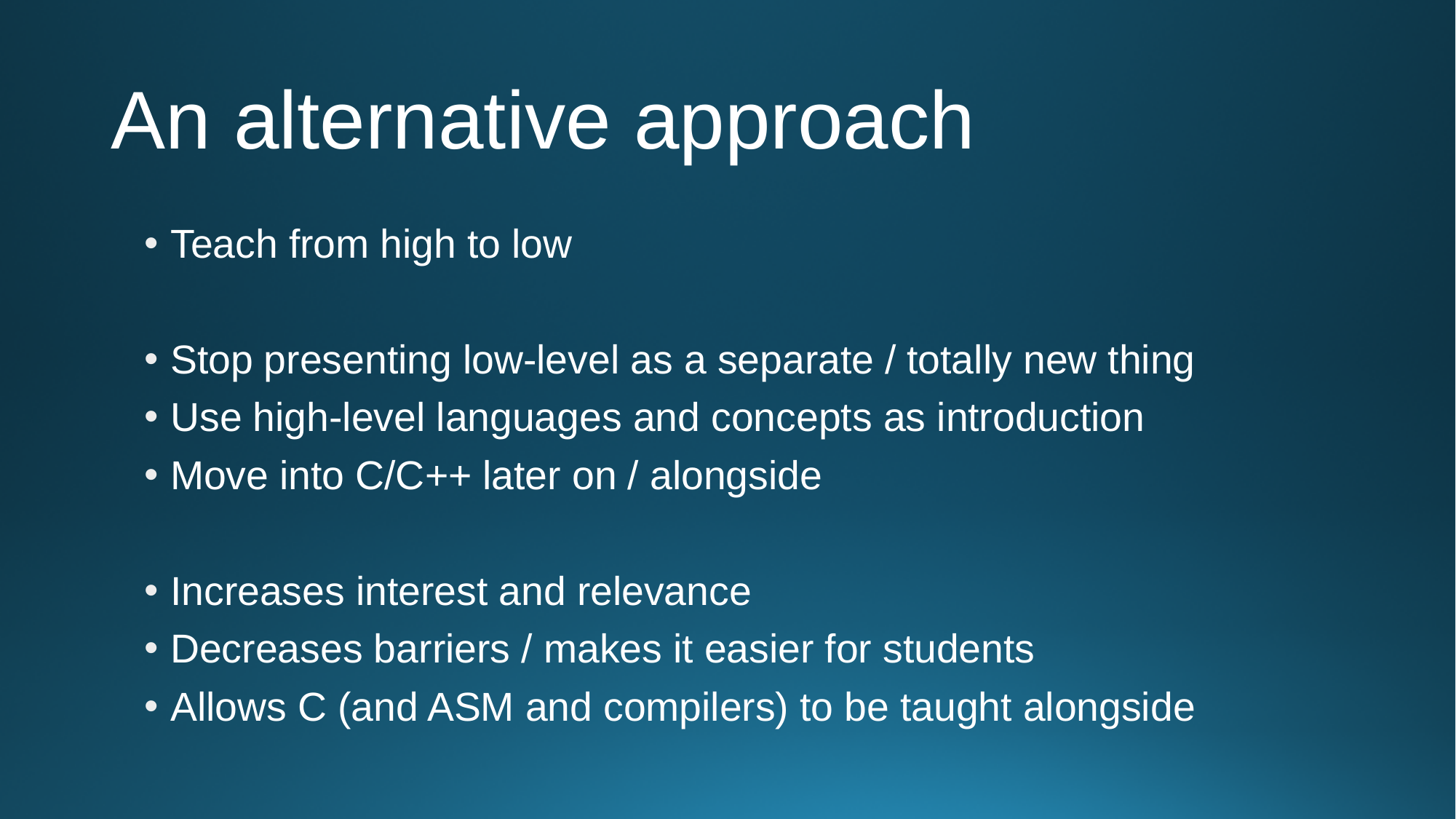

# An alternative approach
Teach from high to low

Stop presenting low-level as a separate / totally new thing
Use high-level languages and concepts as introduction
Move into C/C++ later on / alongside

Increases interest and relevance
Decreases barriers / makes it easier for students
Allows C (and ASM and compilers) to be taught alongside